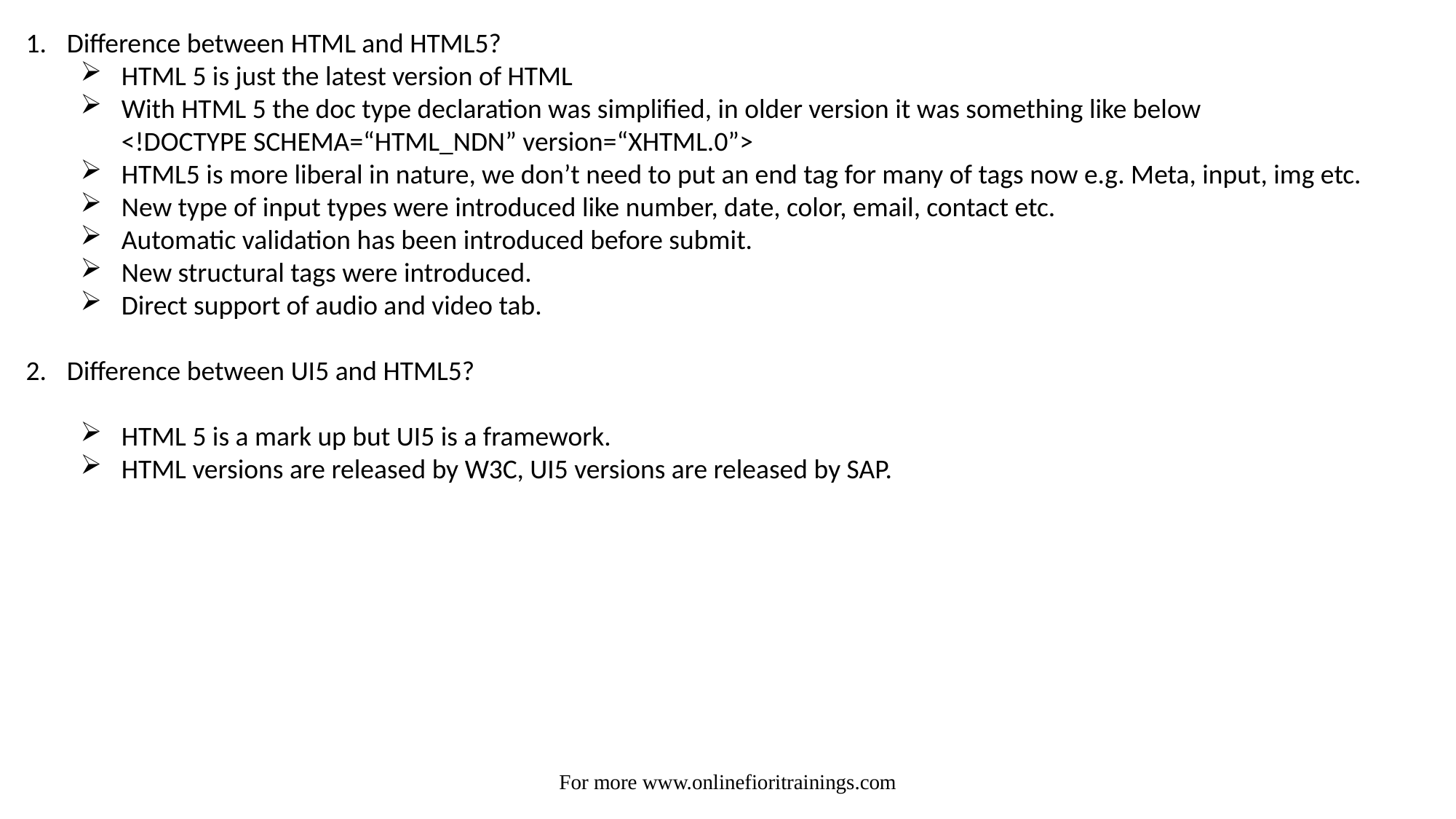

Difference between HTML and HTML5?
HTML 5 is just the latest version of HTML
With HTML 5 the doc type declaration was simplified, in older version it was something like below
	<!DOCTYPE SCHEMA=“HTML_NDN” version=“XHTML.0”>
HTML5 is more liberal in nature, we don’t need to put an end tag for many of tags now e.g. Meta, input, img etc.
New type of input types were introduced like number, date, color, email, contact etc.
Automatic validation has been introduced before submit.
New structural tags were introduced.
Direct support of audio and video tab.

Difference between UI5 and HTML5?

HTML 5 is a mark up but UI5 is a framework.
HTML versions are released by W3C, UI5 versions are released by SAP.

For more www.onlinefioritrainings.com